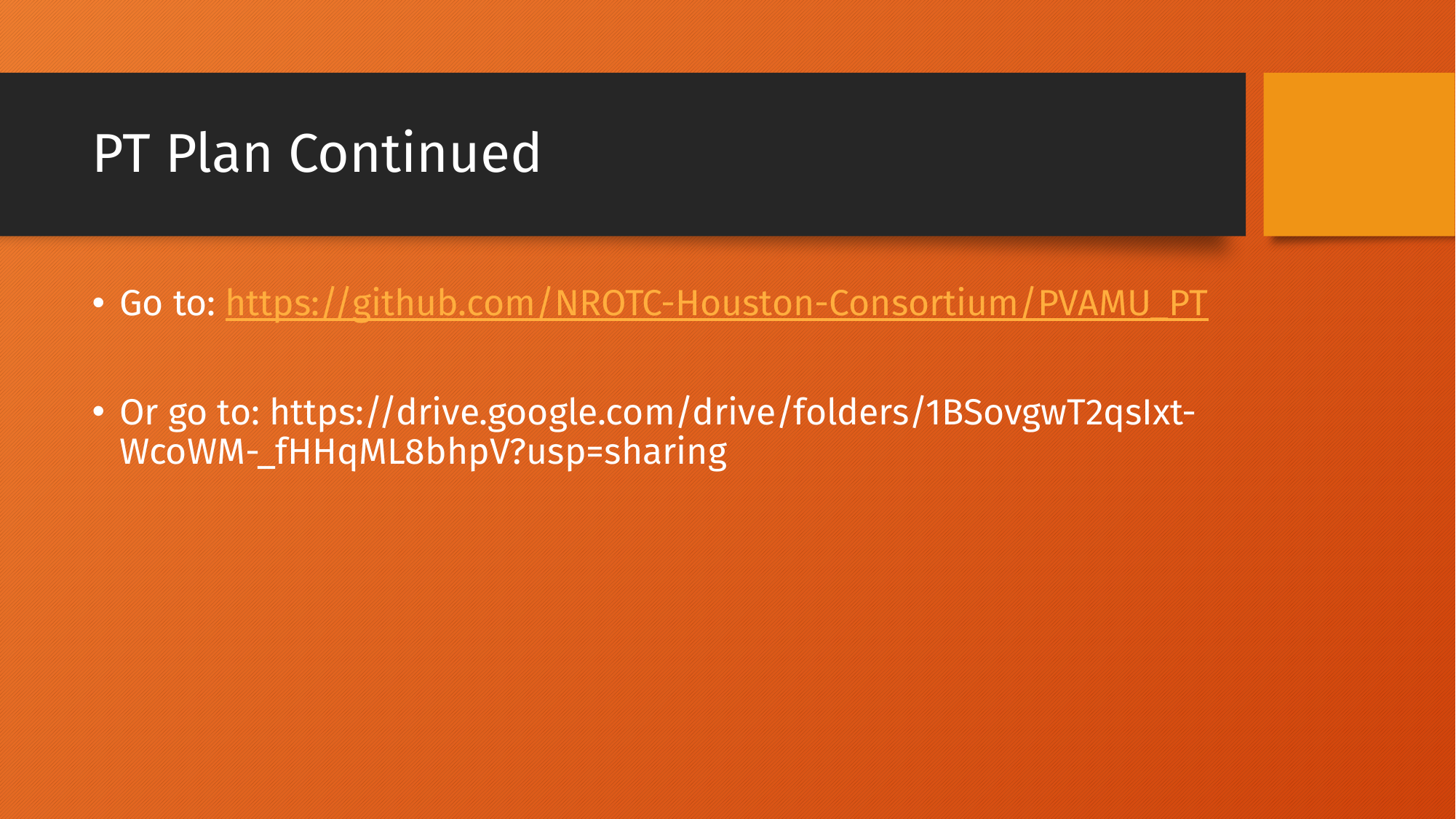

# PT Plan Continued
Go to: https://github.com/NROTC-Houston-Consortium/PVAMU_PT

Or go to: https://drive.google.com/drive/folders/1BSovgwT2qsIxt-WcoWM-_fHHqML8bhpV?usp=sharing